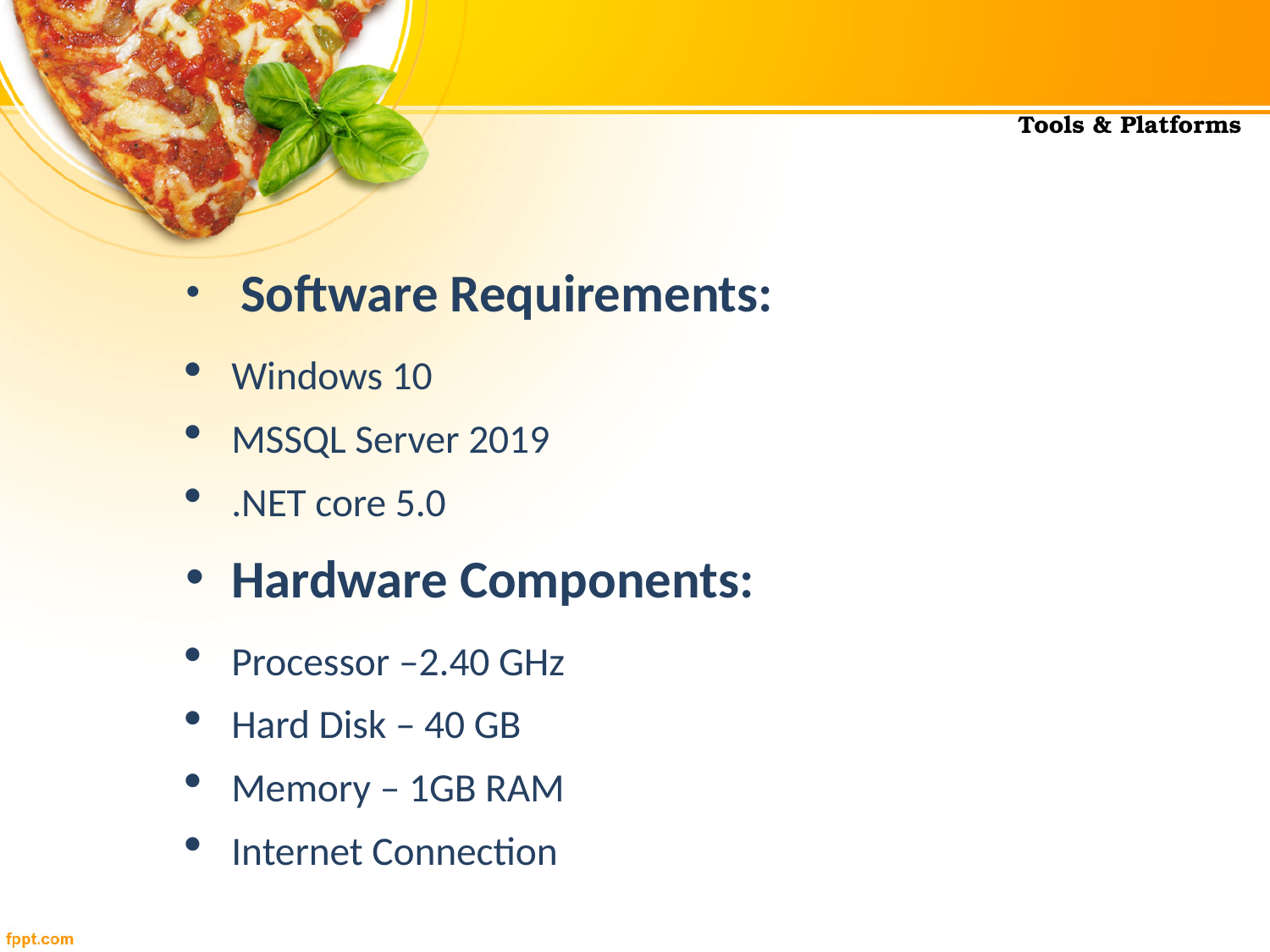

# Tools & Platforms
 Software Requirements:
Windows 10
MSSQL Server 2019
.NET core 5.0
Hardware Components:
Processor –2.40 GHz
Hard Disk – 40 GB
Memory – 1GB RAM
Internet Connection